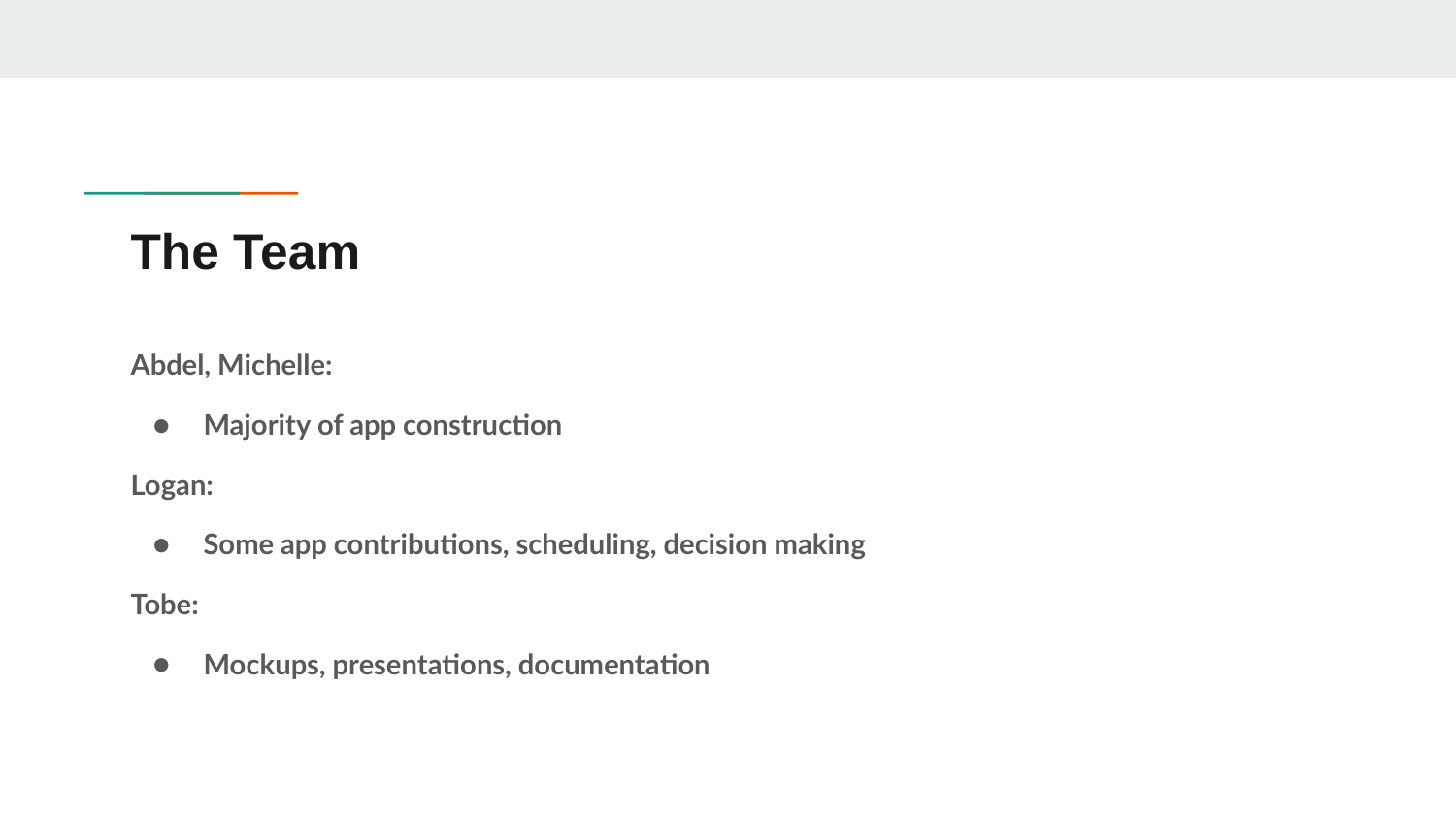

# The Team
Abdel, Michelle:
Majority of app construction
Logan:
Some app contributions, scheduling, decision making
Tobe:
Mockups, presentations, documentation